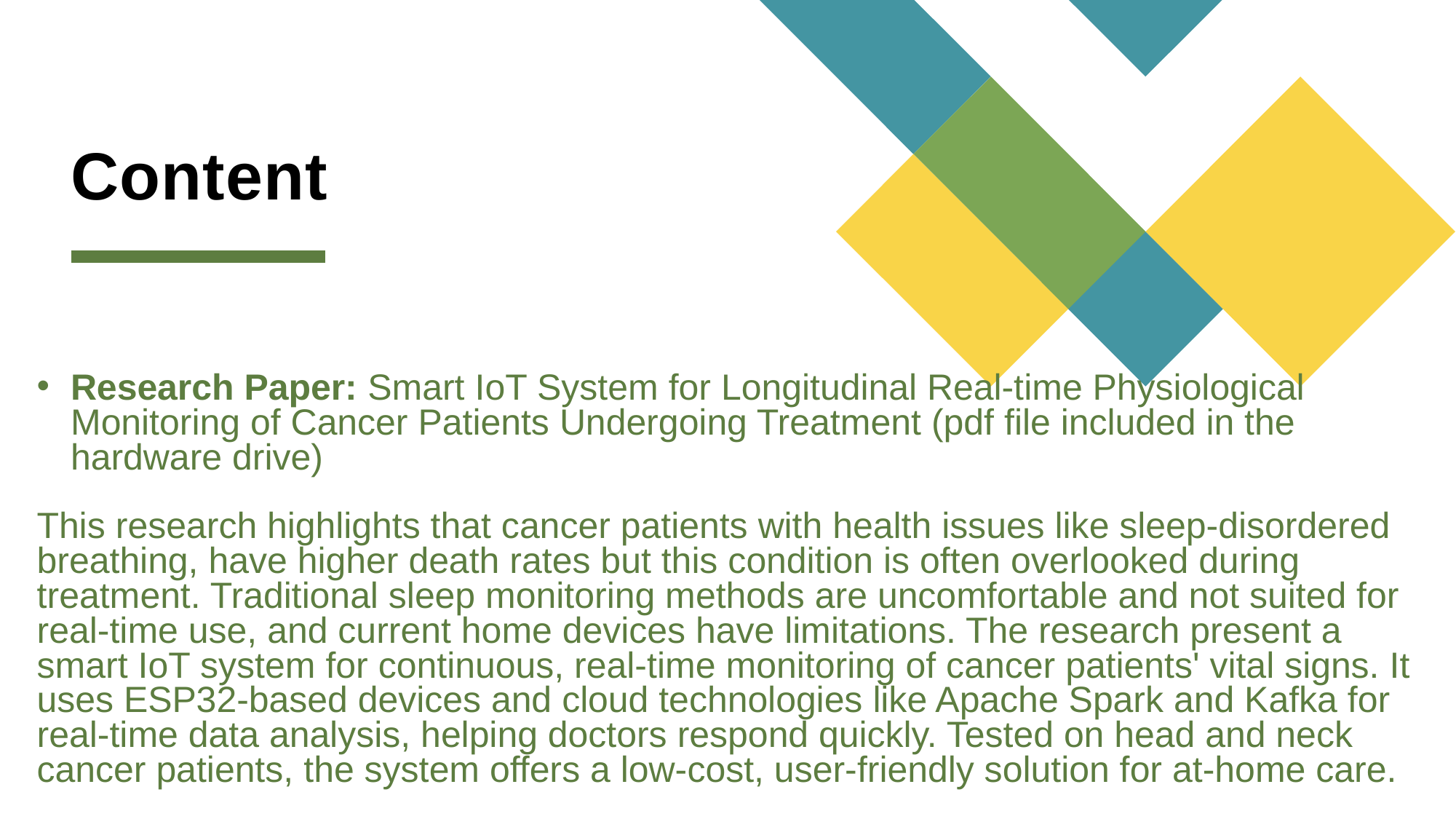

# Content
Research Paper: Smart IoT System for Longitudinal Real-time Physiological Monitoring of Cancer Patients Undergoing Treatment (pdf file included in the hardware drive)
This research highlights that cancer patients with health issues like sleep-disordered breathing, have higher death rates but this condition is often overlooked during treatment. Traditional sleep monitoring methods are uncomfortable and not suited for real-time use, and current home devices have limitations. The research present a smart IoT system for continuous, real-time monitoring of cancer patients' vital signs. It uses ESP32-based devices and cloud technologies like Apache Spark and Kafka for real-time data analysis, helping doctors respond quickly. Tested on head and neck cancer patients, the system offers a low-cost, user-friendly solution for at-home care.